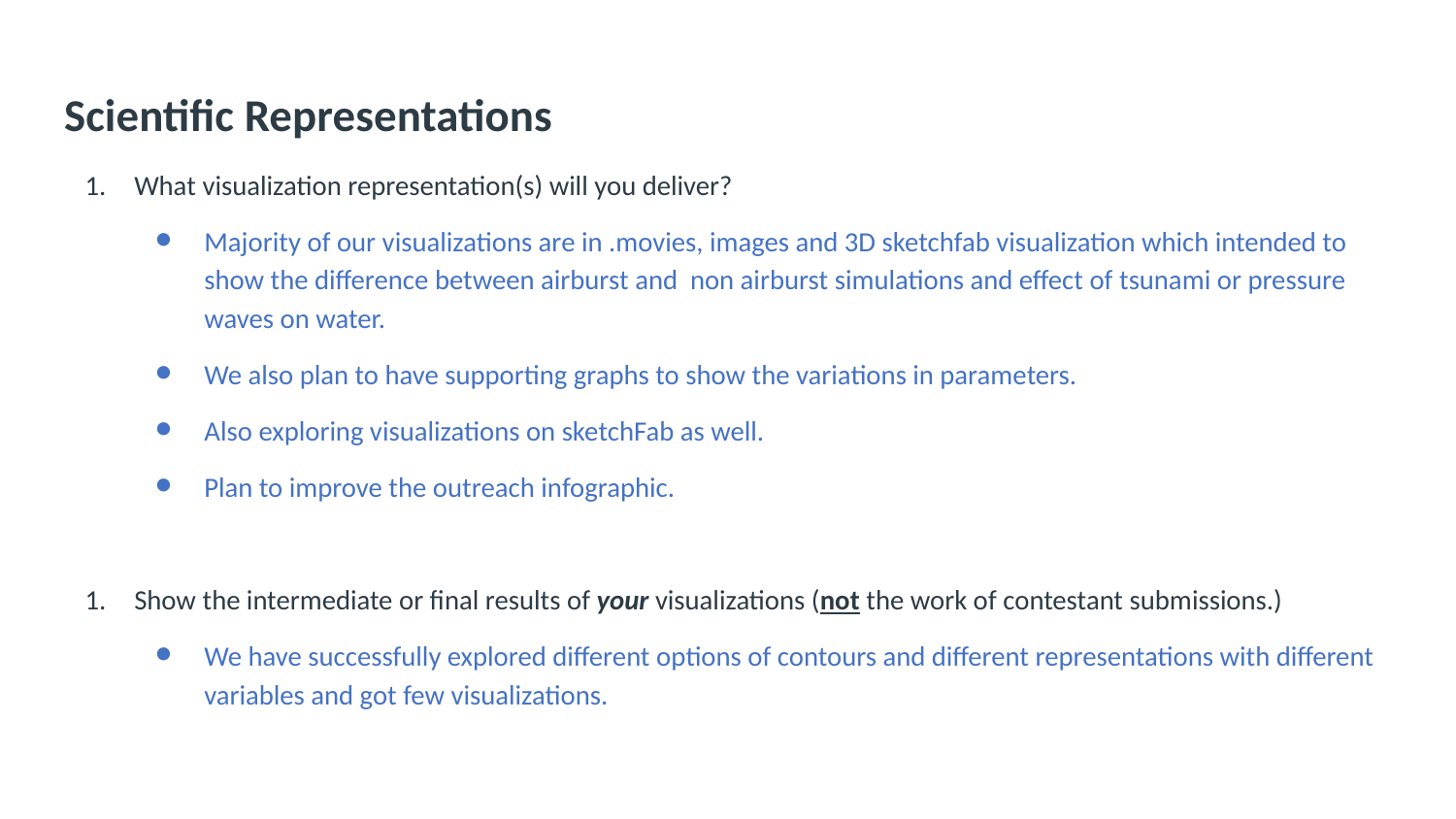

# Scientific Representations
What visualization representation(s) will you deliver?
Majority of our visualizations are in .movies, images and 3D sketchfab visualization which intended to show the difference between airburst and  non airburst simulations and effect of tsunami or pressure waves on water.
We also plan to have supporting graphs to show the variations in parameters.
Also exploring visualizations on sketchFab as well.
Plan to improve the outreach infographic.

Show the intermediate or final results of your visualizations (not the work of contestant submissions.)
We have successfully explored different options of contours and different representations with different variables and got few visualizations.